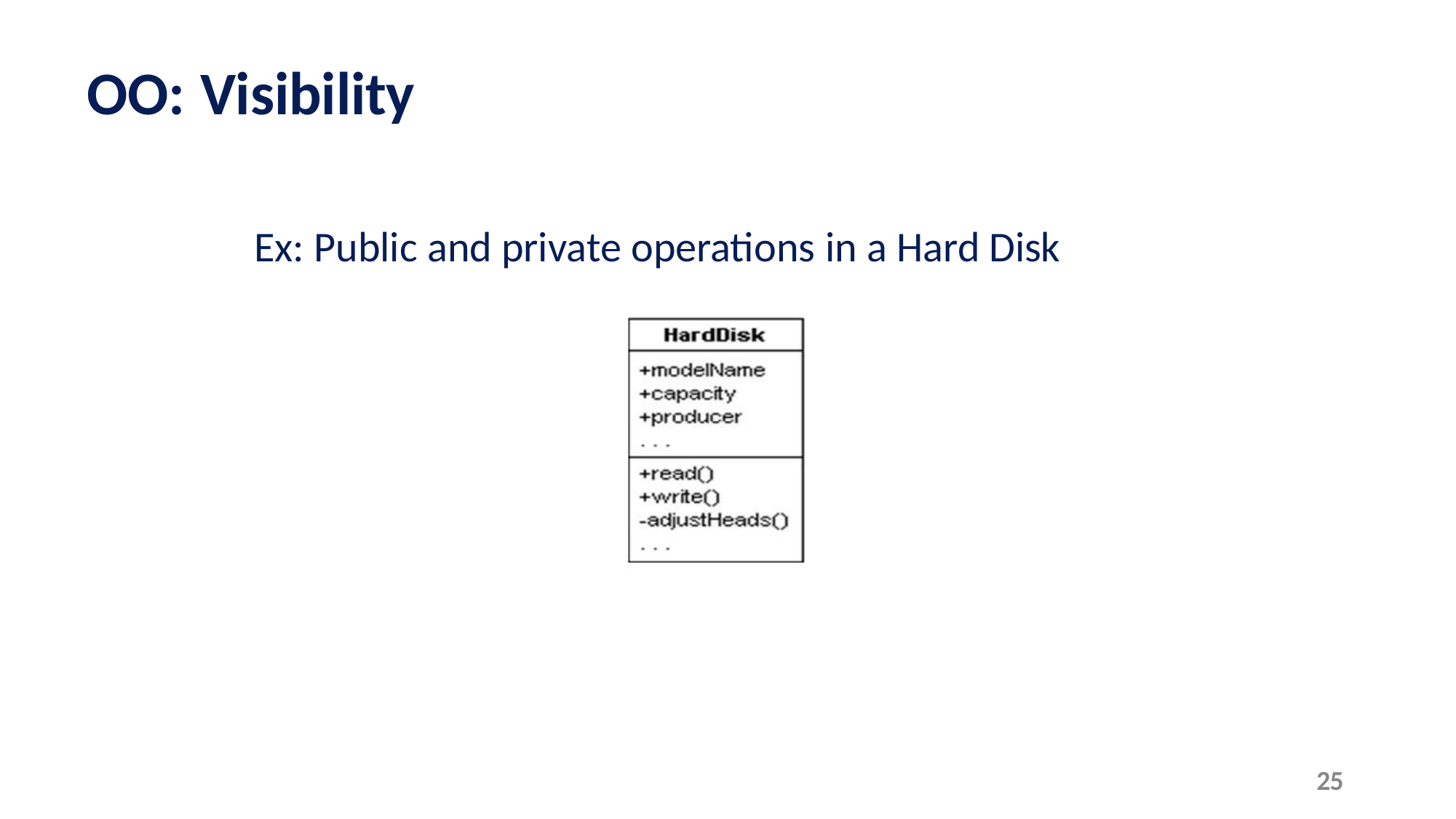

# OO: Visibility
Ex: Public and private operations in a Hard Disk
25